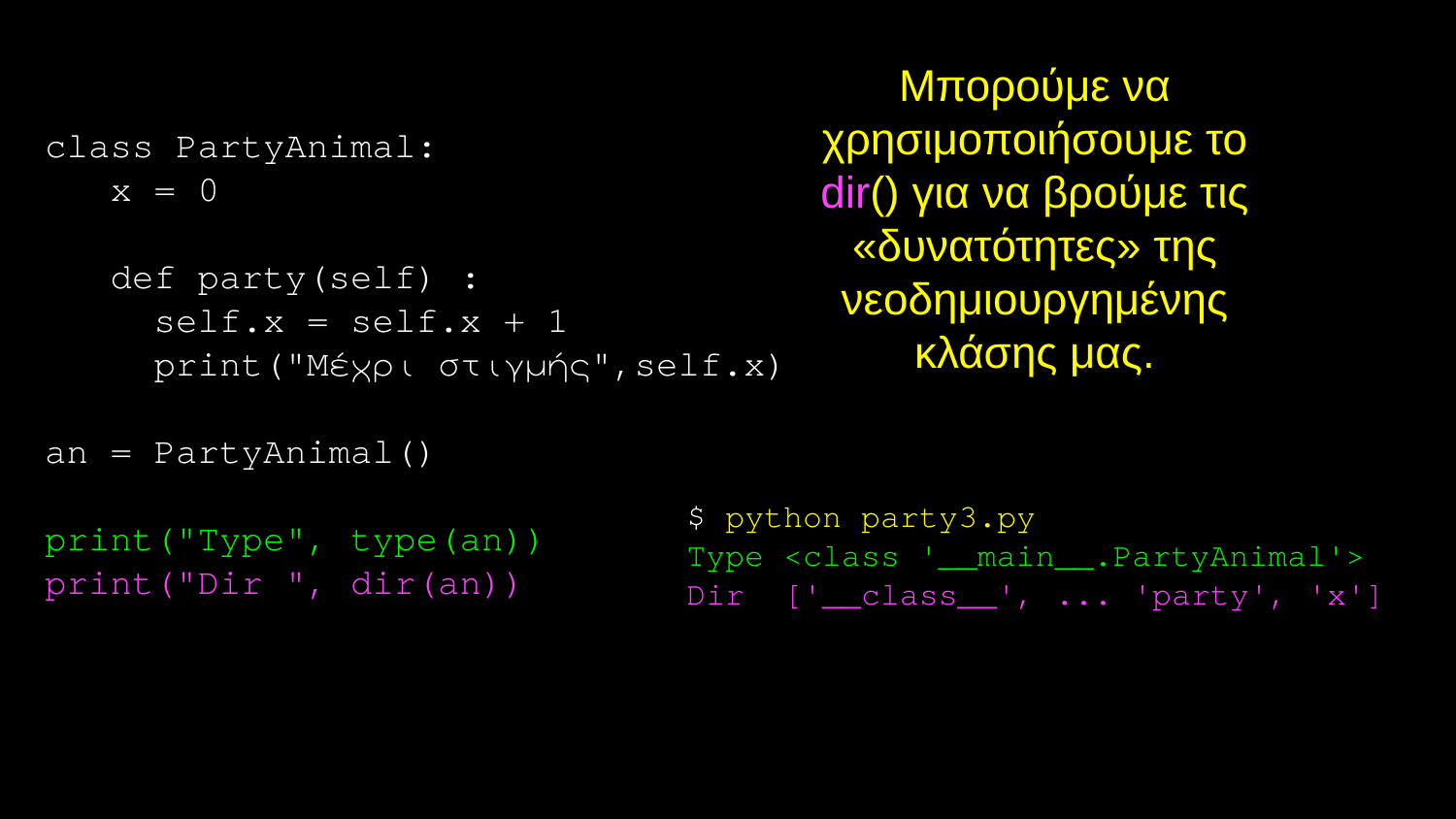

class PartyAnimal:
   x = 0

   def party(self) :
     self.x = self.x + 1
     print("Μέχρι στιγμής",self.x)

an = PartyAnimal()

print("Type", type(an))
print("Dir ", dir(an))
Μπορούμε να χρησιμοποιήσουμε το dir() για να βρούμε τις «δυνατότητες» της νεοδημιουργημένης κλάσης μας.
$ python party3.py
Type <class '__main__.PartyAnimal'>
Dir  ['__class__', ... 'party', 'x']